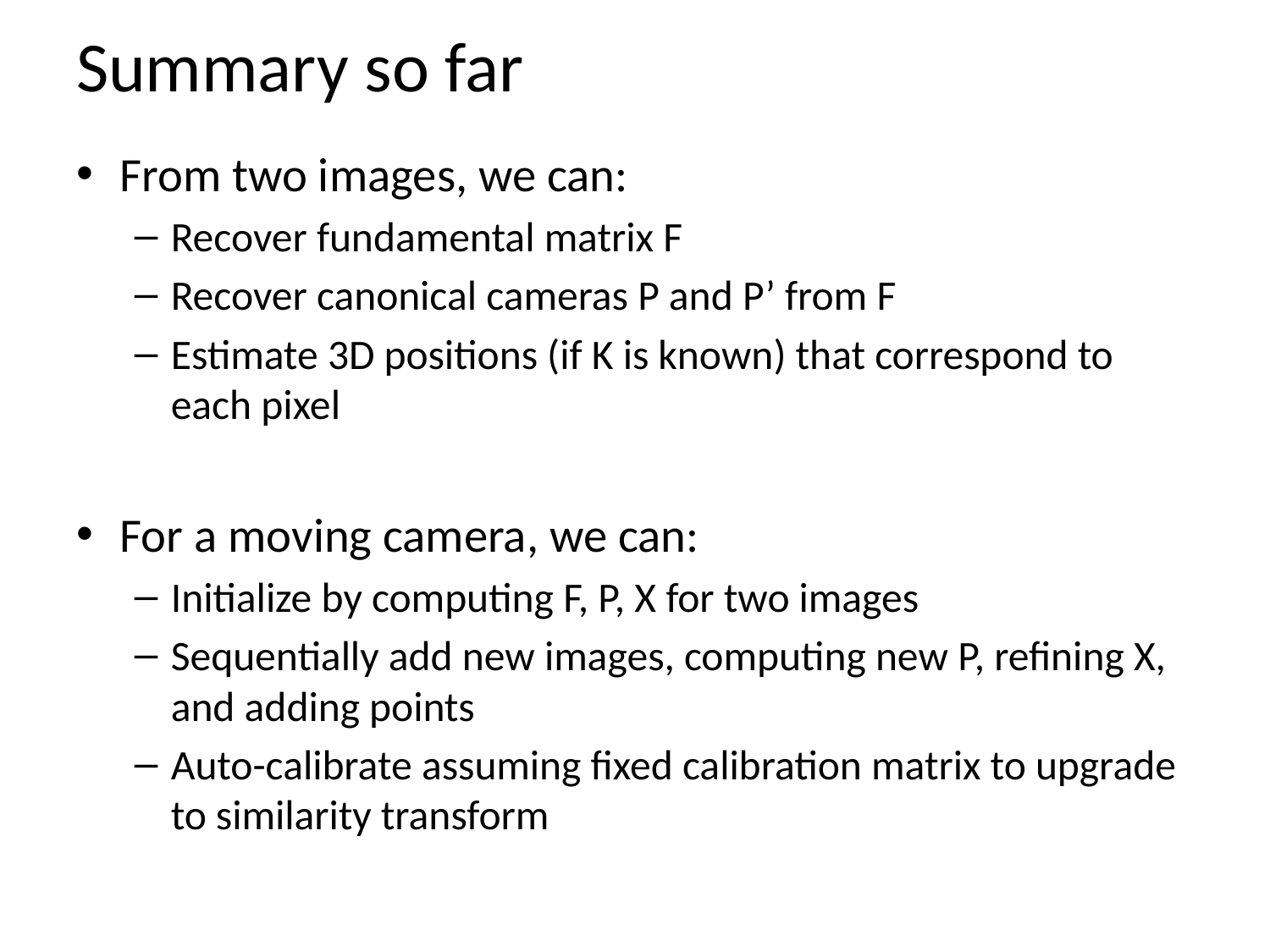

# Summary so far
From two images, we can:
Recover fundamental matrix F
Recover canonical cameras P and P’ from F
Estimate 3D positions (if K is known) that correspond to each pixel

For a moving camera, we can:
Initialize by computing F, P, X for two images
Sequentially add new images, computing new P, refining X, and adding points
Auto-calibrate assuming fixed calibration matrix to upgrade to similarity transform